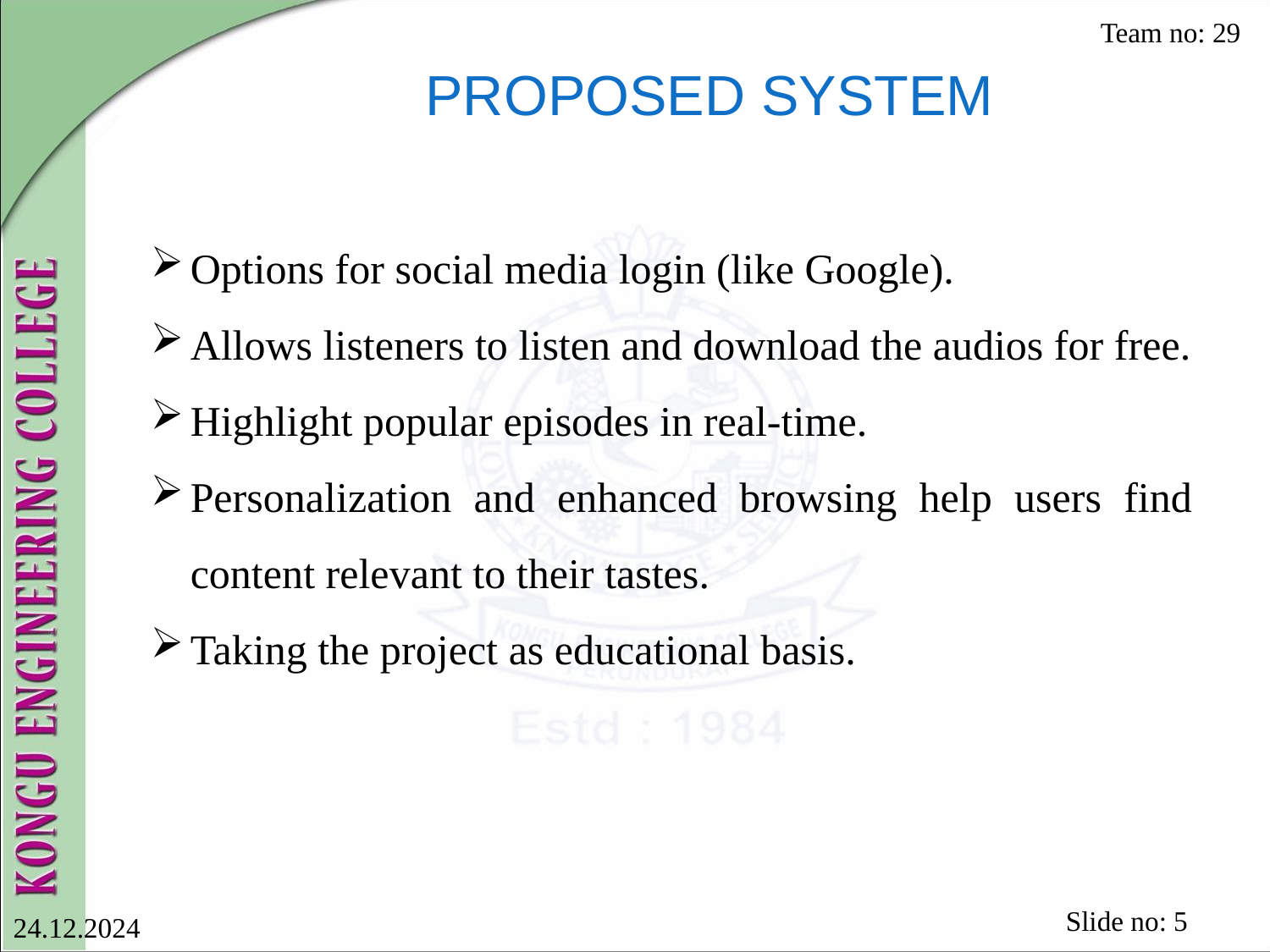

Team no: 29
# PROPOSED SYSTEM
Options for social media login (like Google).
Allows listeners to listen and download the audios for free.
Highlight popular episodes in real-time.
Personalization and enhanced browsing help users find content relevant to their tastes.
Taking the project as educational basis.

Slide no: 5
24.12.2024